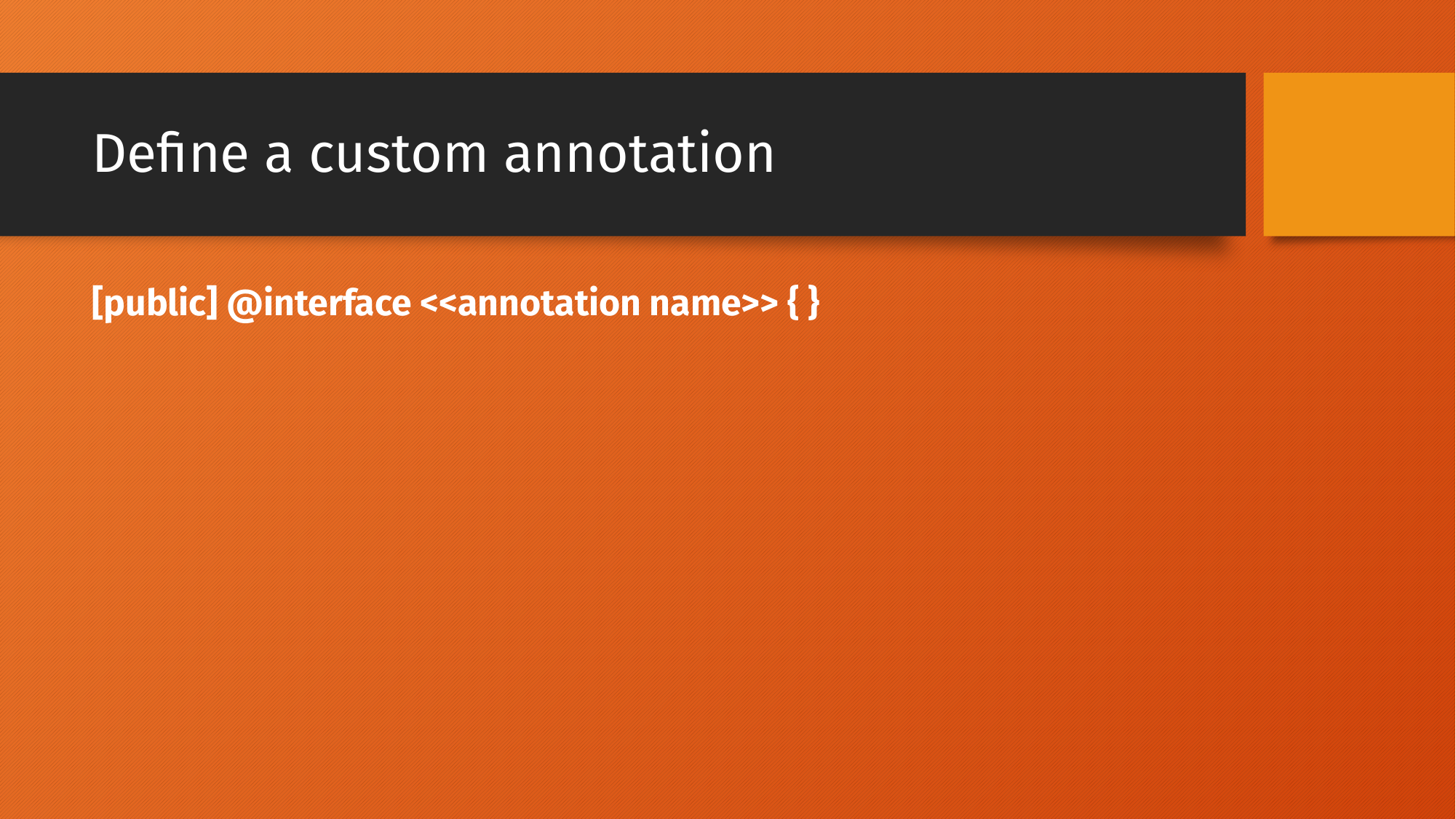

# Define a custom annotation
[public] @interface <<annotation name>> { }